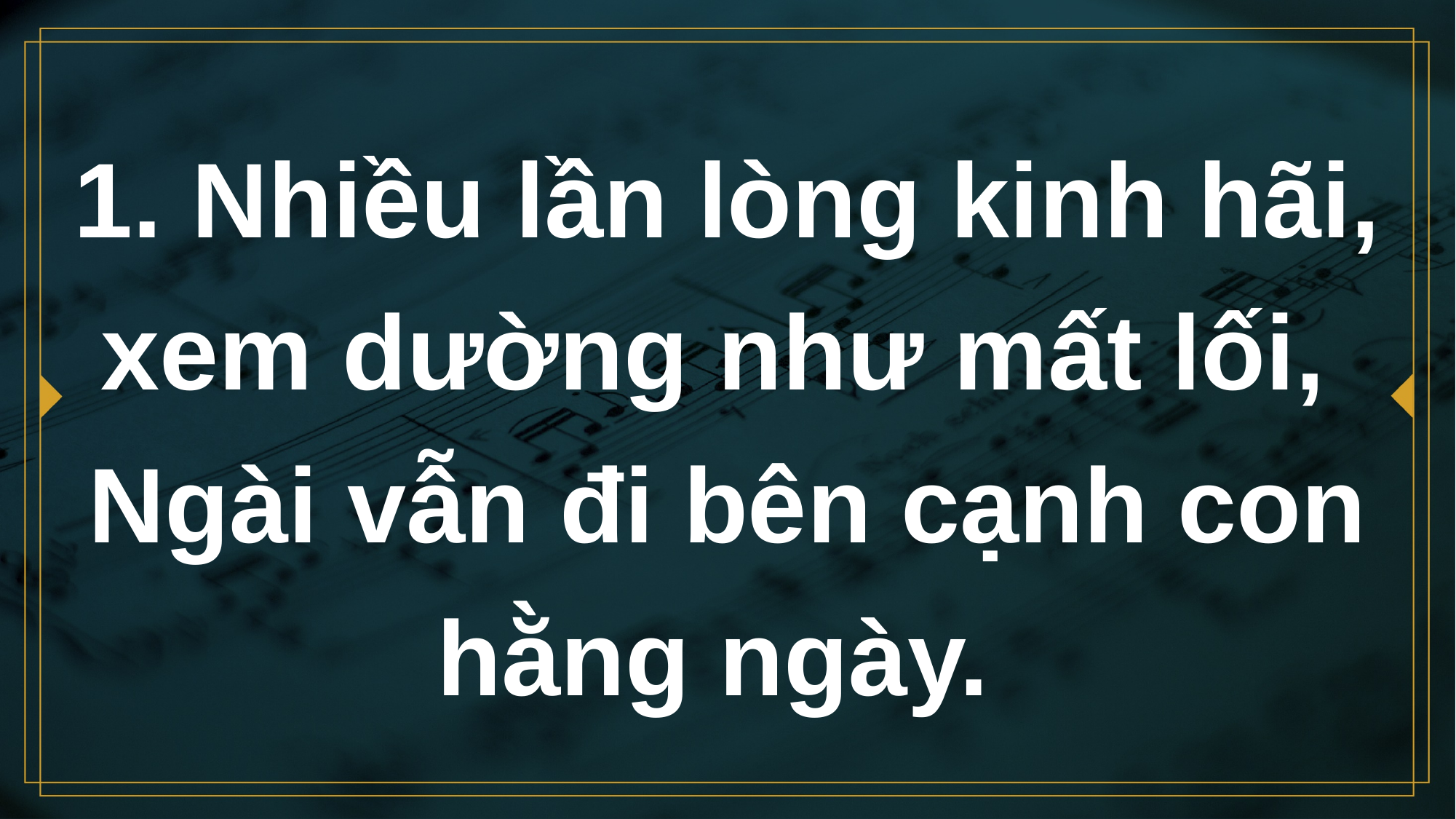

# 1. Nhiều lần lòng kinh hãi, xem dường như mất lối,  Ngài vẫn đi bên cạnh con hằng ngày.